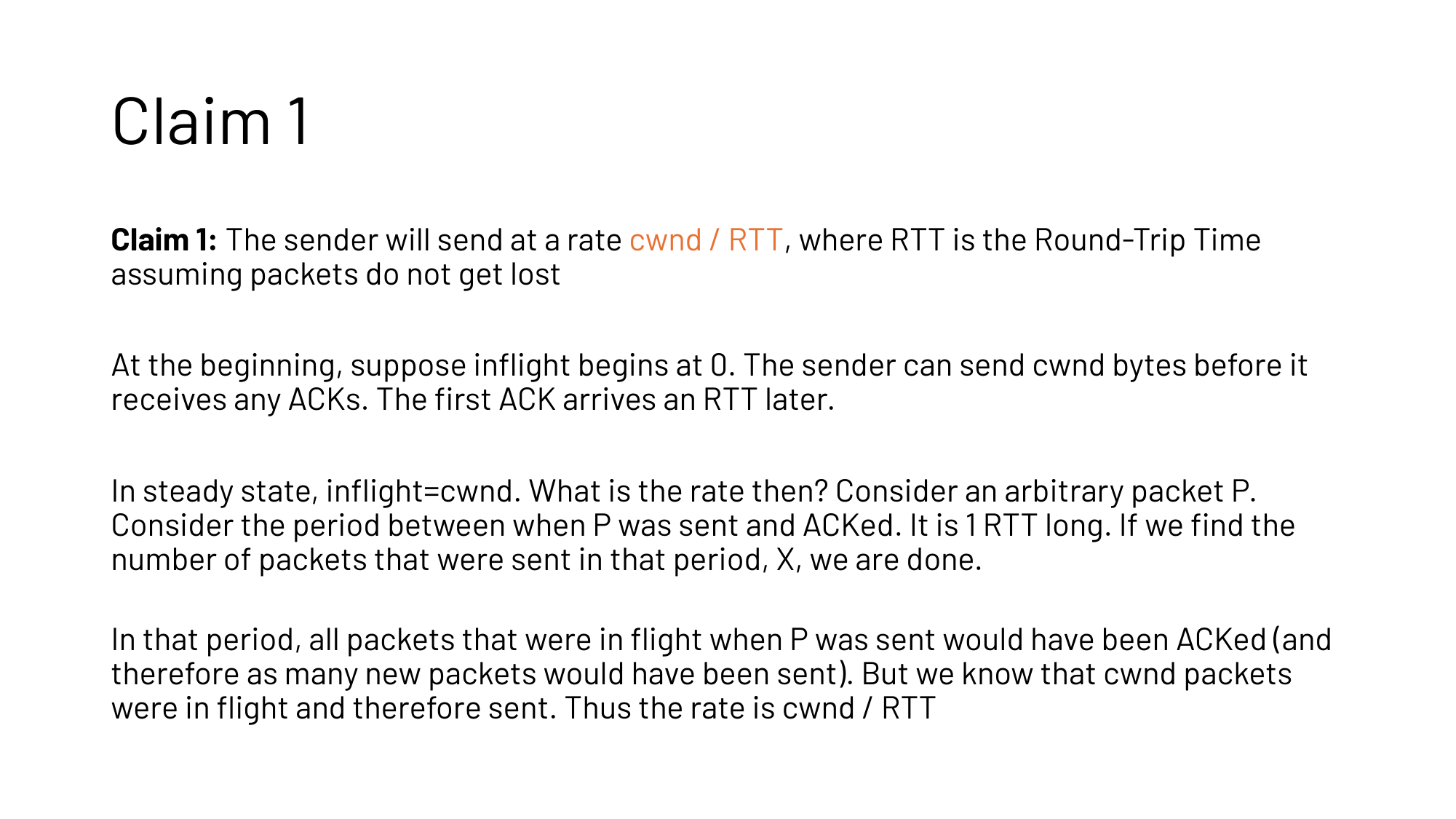

# Claim 1
Claim 1: The sender will send at a rate cwnd / RTT, where RTT is the Round-Trip Time assuming packets do not get lost

At the beginning, suppose inflight begins at 0. The sender can send cwnd bytes before it receives any ACKs. The first ACK arrives an RTT later.

In steady state, inflight=cwnd. What is the rate then? Consider an arbitrary packet P. Consider the period between when P was sent and ACKed. It is 1 RTT long. If we find the number of packets that were sent in that period, X, we are done.
In that period, all packets that were in flight when P was sent would have been ACKed (and therefore as many new packets would have been sent). But we know that cwnd packets were in flight and therefore sent. Thus the rate is cwnd / RTT